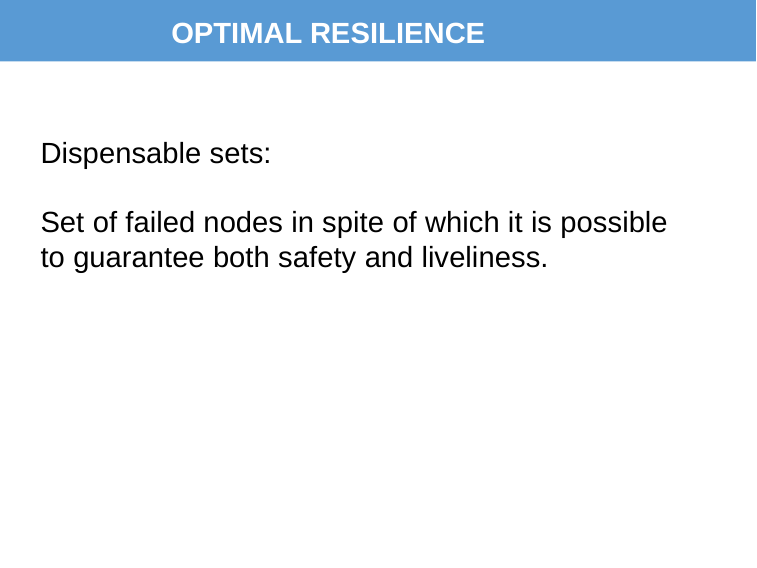

# OPTIMAL RESILIENCE
Dispensable sets:

Set of failed nodes in spite of which it is possible to guarantee both safety and liveliness.